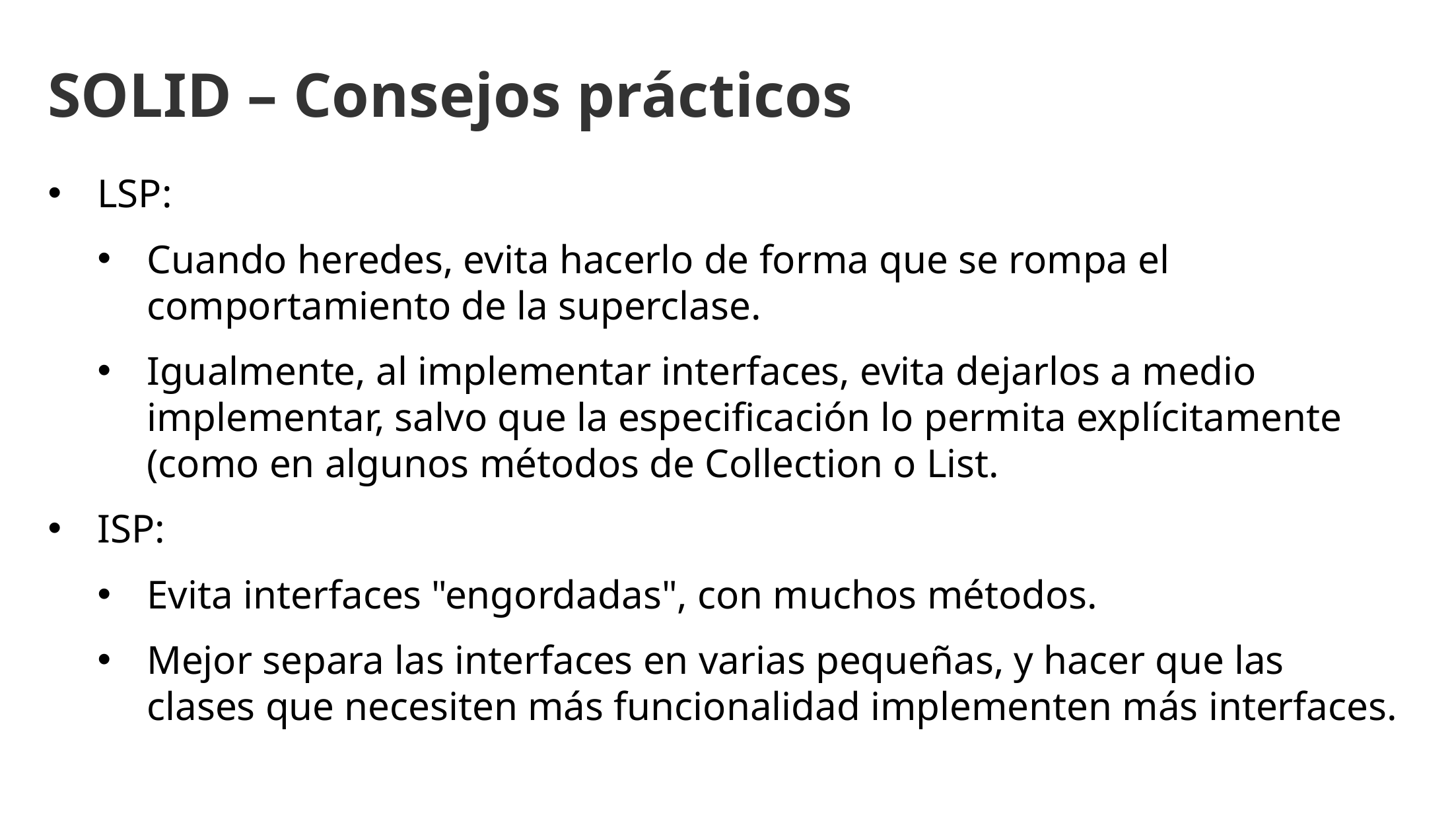

SOLID – Consejos prácticos
LSP:
Cuando heredes, evita hacerlo de forma que se rompa el comportamiento de la superclase.
Igualmente, al implementar interfaces, evita dejarlos a medio implementar, salvo que la especificación lo permita explícitamente (como en algunos métodos de Collection o List.
ISP:
Evita interfaces "engordadas", con muchos métodos.
Mejor separa las interfaces en varias pequeñas, y hacer que las clases que necesiten más funcionalidad implementen más interfaces.